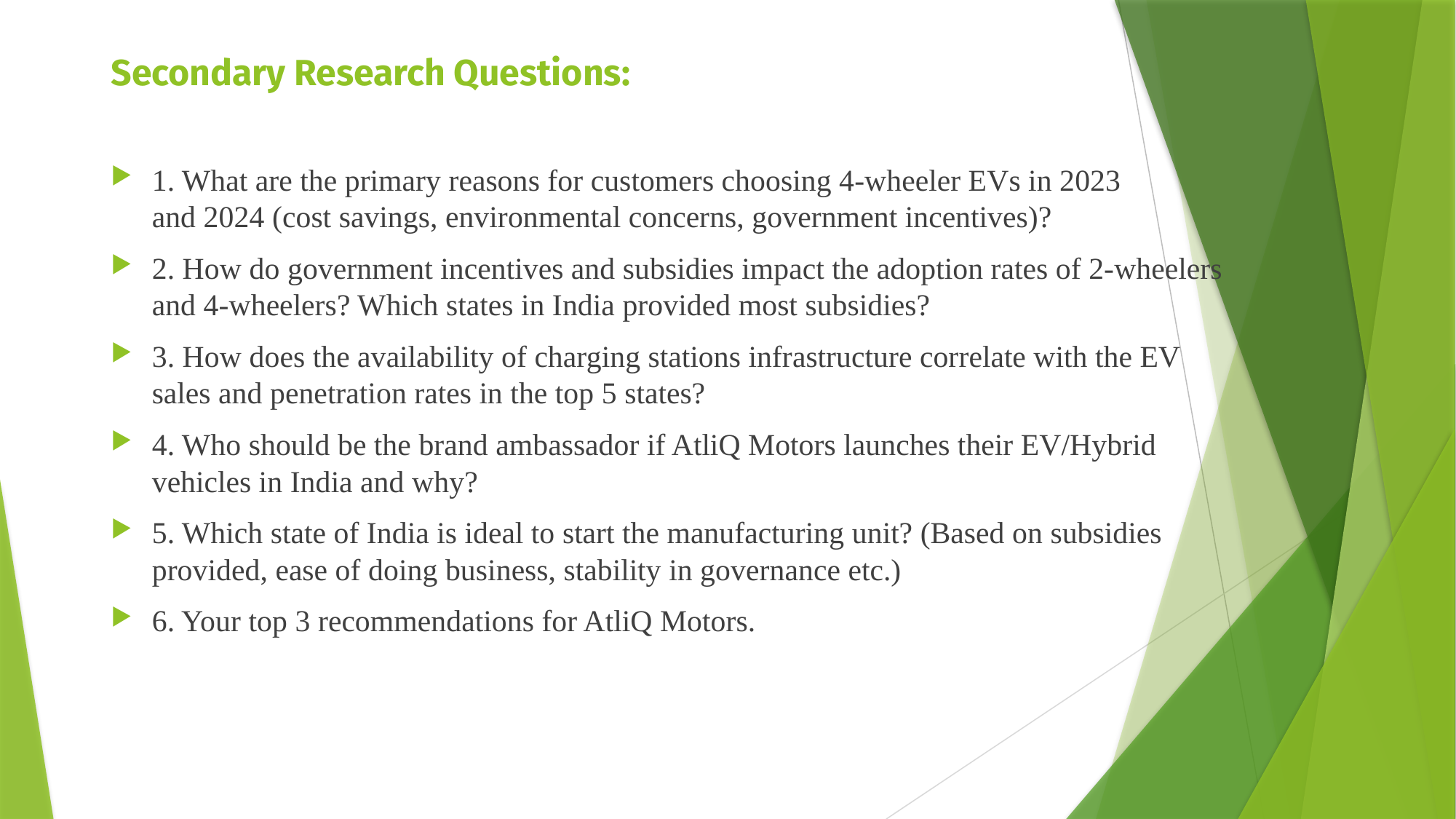

# Secondary Research Questions:
1. What are the primary reasons for customers choosing 4-wheeler EVs in 2023
and 2024 (cost savings, environmental concerns, government incentives)?
2. How do government incentives and subsidies impact the adoption rates of 2-wheelers
and 4-wheelers? Which states in India provided most subsidies?
3. How does the availability of charging stations infrastructure correlate with the EV
sales and penetration rates in the top 5 states?
4. Who should be the brand ambassador if AtliQ Motors launches their EV/Hybrid
vehicles in India and why?
5. Which state of India is ideal to start the manufacturing unit? (Based on subsidies
provided, ease of doing business, stability in governance etc.)
6. Your top 3 recommendations for AtliQ Motors.